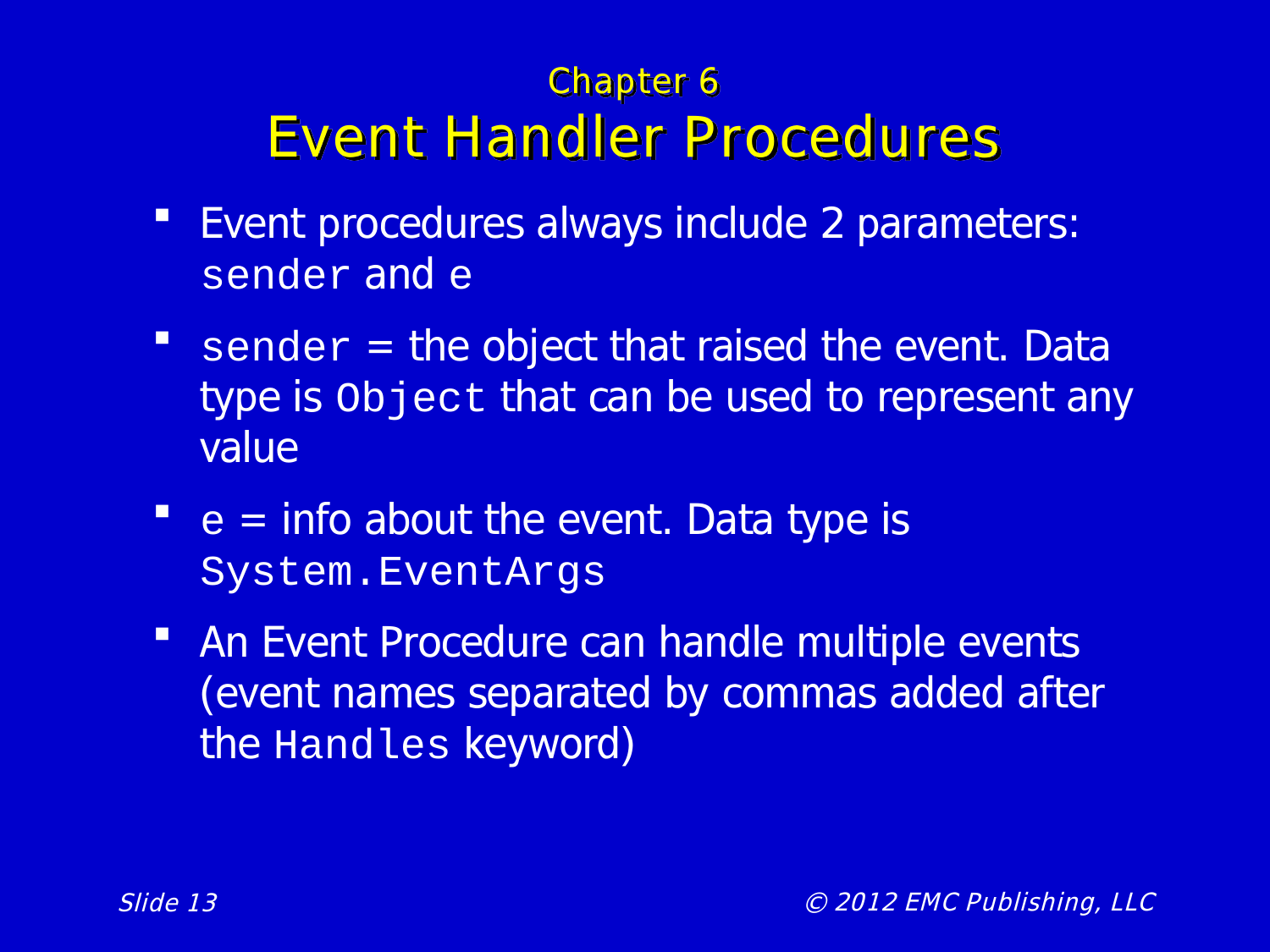

# Chapter 6 Event Handler Procedures
Event procedures always include 2 parameters: sender and e
sender = the object that raised the event. Data type is Object that can be used to represent any value
e = info about the event. Data type is System.EventArgs
An Event Procedure can handle multiple events (event names separated by commas added after the Handles keyword)
© 2012 EMC Publishing, LLC
Slide 13